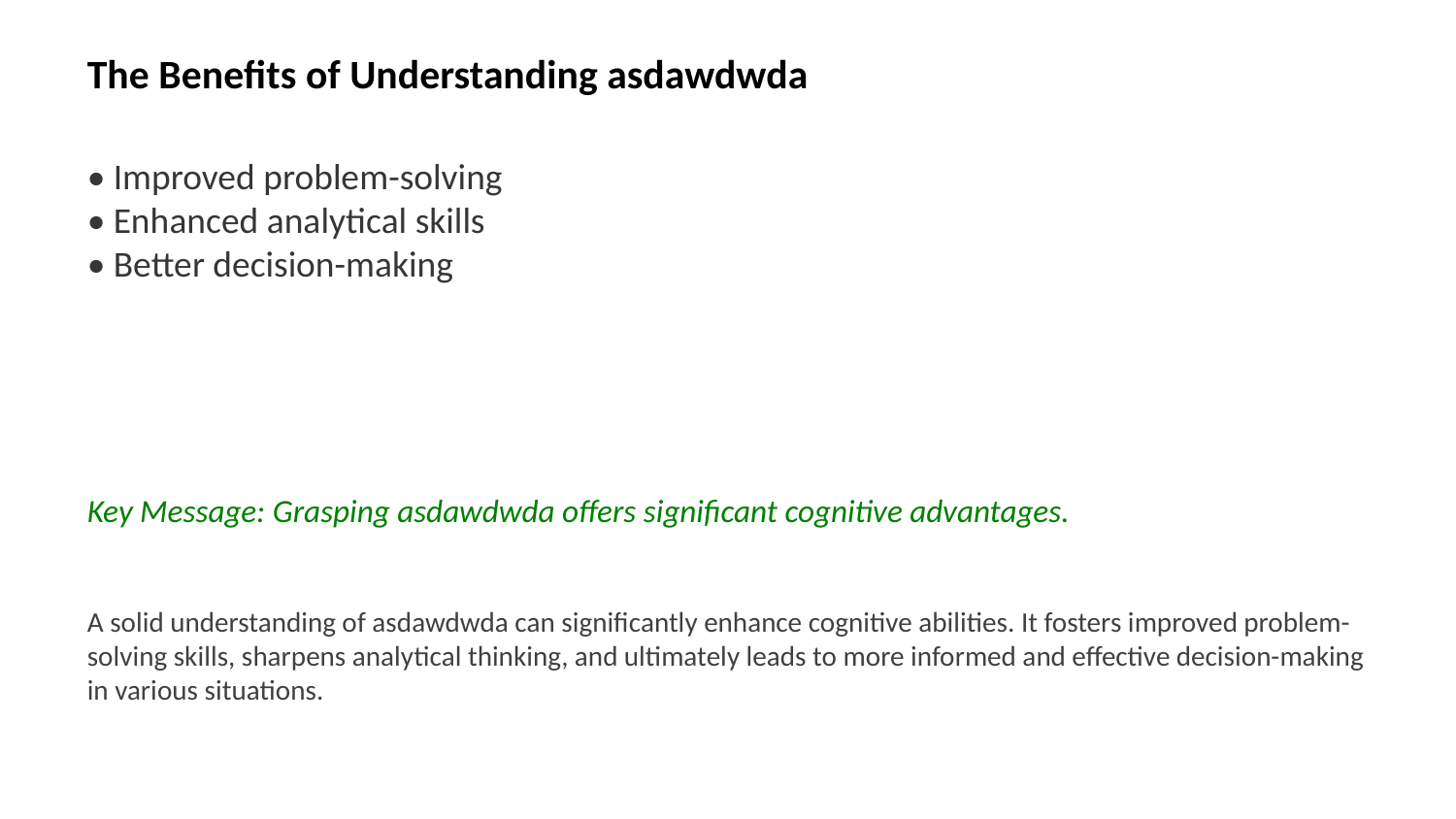

The Benefits of Understanding asdawdwda
• Improved problem-solving
• Enhanced analytical skills
• Better decision-making
Key Message: Grasping asdawdwda offers significant cognitive advantages.
A solid understanding of asdawdwda can significantly enhance cognitive abilities. It fosters improved problem-solving skills, sharpens analytical thinking, and ultimately leads to more informed and effective decision-making in various situations.
Images: benefits, cognitive, problem-solving, thinking